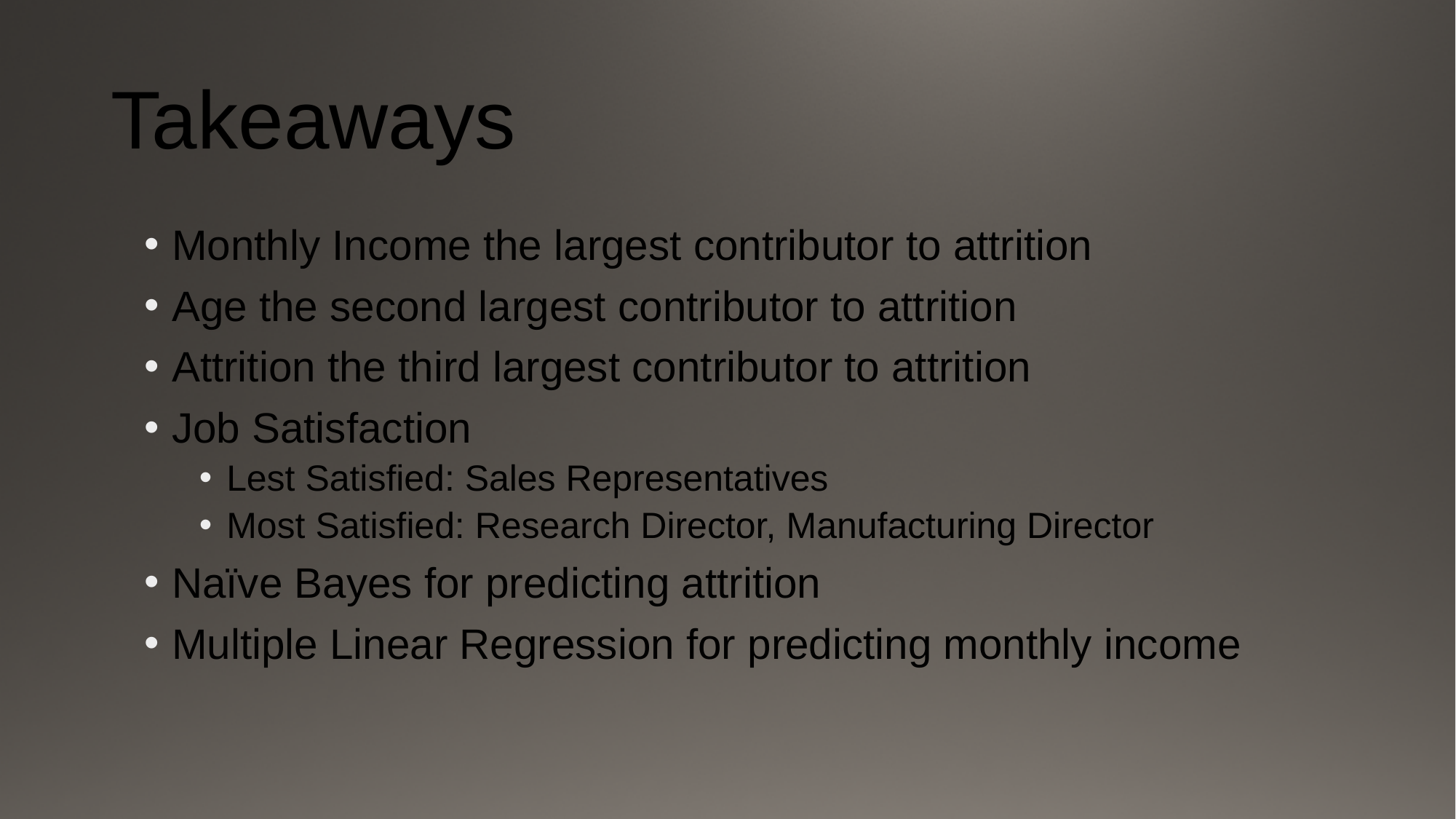

# Takeaways
Monthly Income the largest contributor to attrition
Age the second largest contributor to attrition
Attrition the third largest contributor to attrition
Job Satisfaction
Lest Satisfied: Sales Representatives
Most Satisfied: Research Director, Manufacturing Director
Naïve Bayes for predicting attrition
Multiple Linear Regression for predicting monthly income